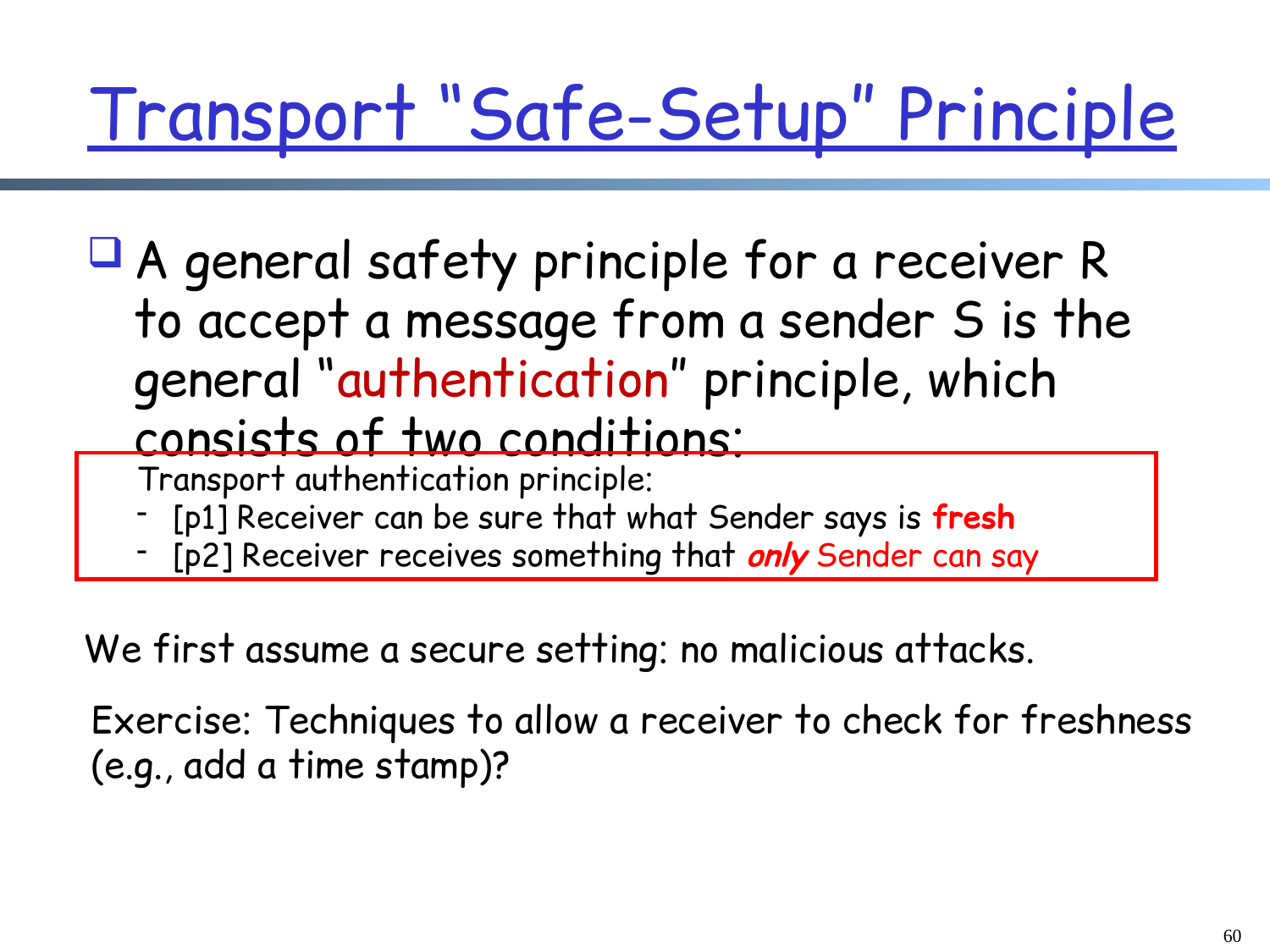

# Transport “Safe-Setup” Principle
A general safety principle for a receiver R to accept a message from a sender S is the general “authentication” principle, which consists of two conditions:
Transport authentication principle:
[p1] Receiver can be sure that what Sender says is fresh
[p2] Receiver receives something that only Sender can say
We first assume a secure setting: no malicious attacks.
Exercise: Techniques to allow a receiver to check for freshness
(e.g., add a time stamp)?
60